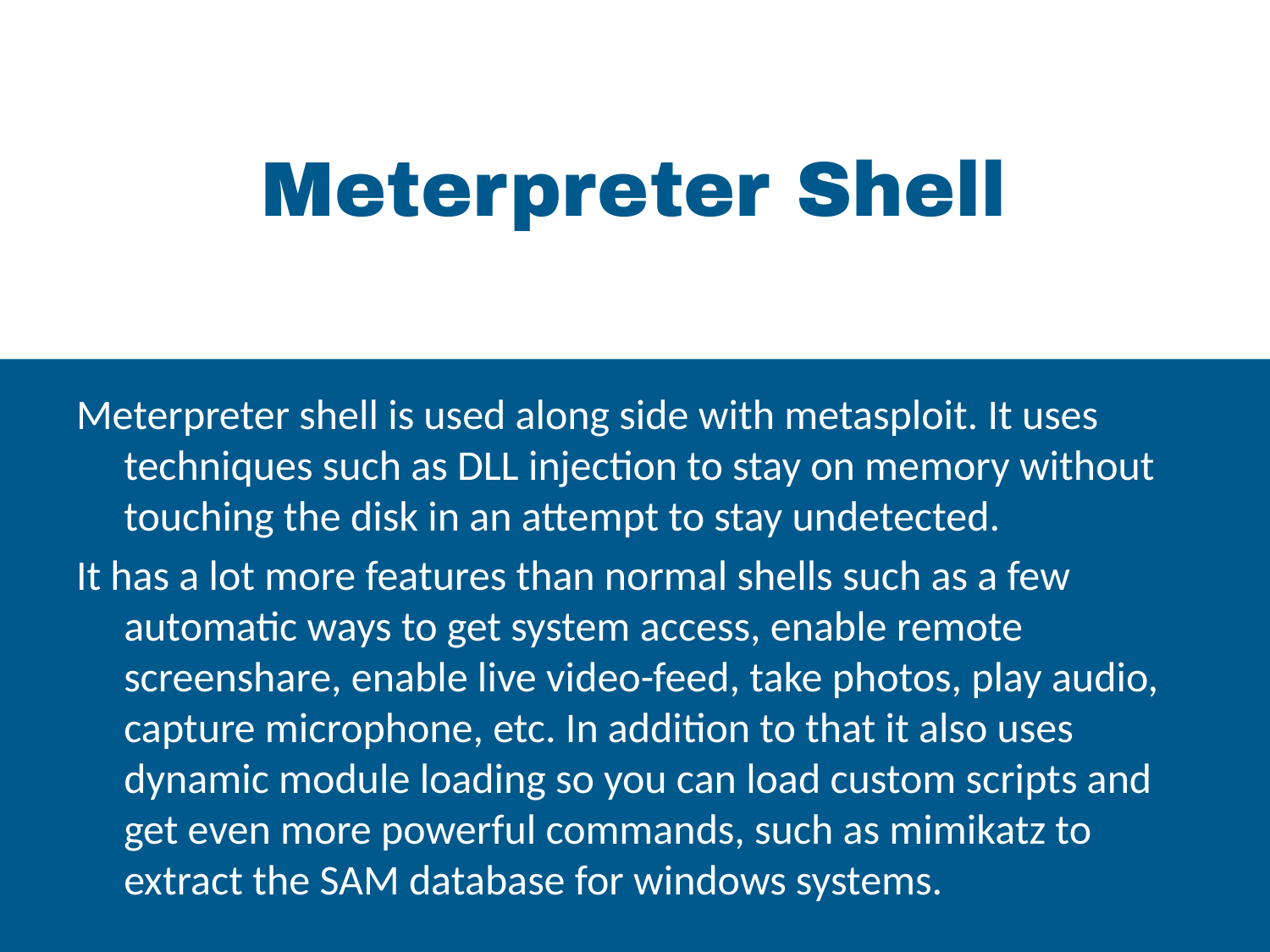

# Meterpreter Shell
Meterpreter shell is used along side with metasploit. It uses techniques such as DLL injection to stay on memory without touching the disk in an attempt to stay undetected.
It has a lot more features than normal shells such as a few automatic ways to get system access, enable remote screenshare, enable live video-feed, take photos, play audio, capture microphone, etc. In addition to that it also uses dynamic module loading so you can load custom scripts and get even more powerful commands, such as mimikatz to extract the SAM database for windows systems.